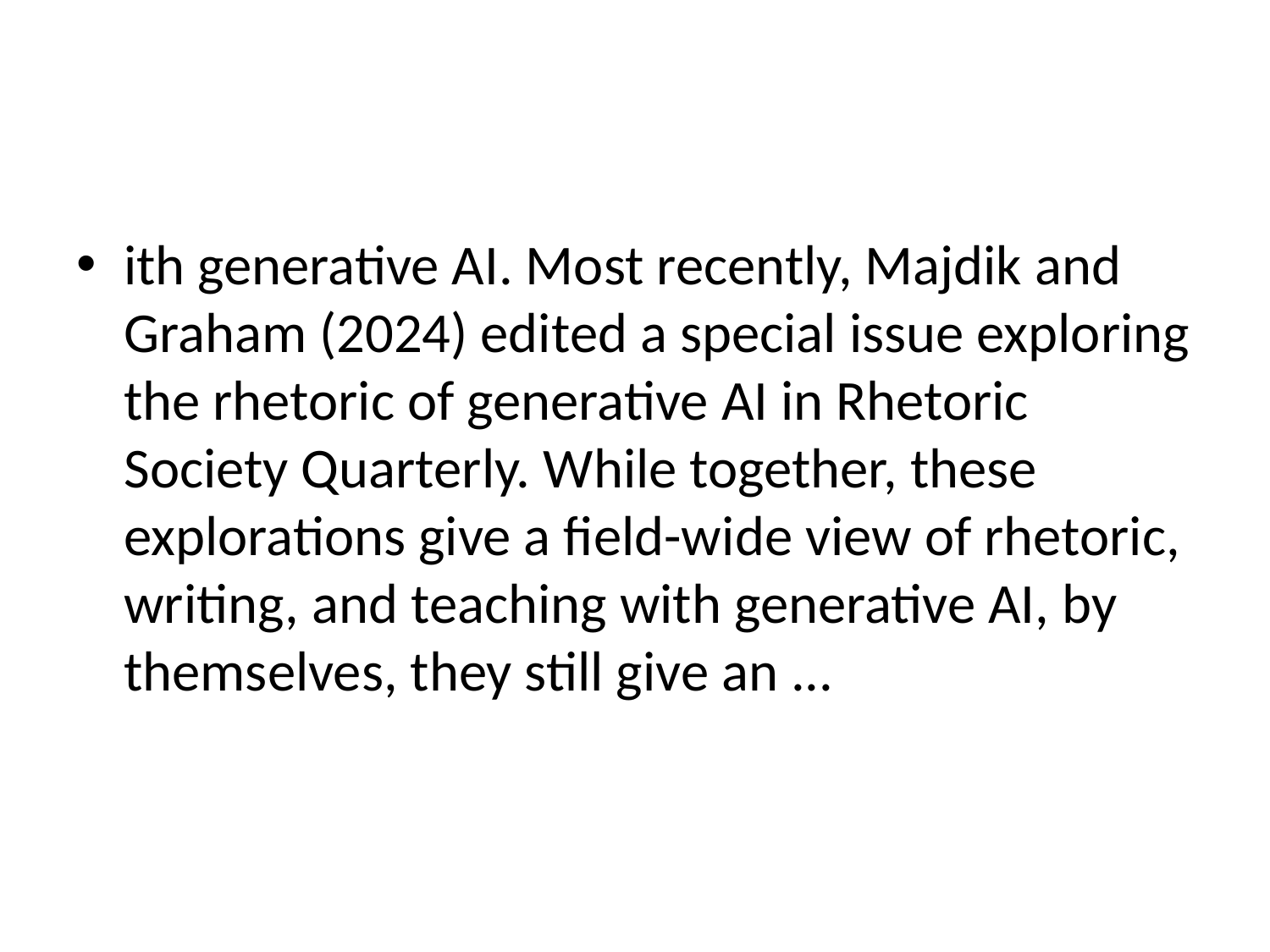

#
ith generative AI. Most recently, Majdik and Graham (2024) edited a special issue exploring the rhetoric of generative AI in Rhetoric Society Quarterly. While together, these explorations give a field-wide view of rhetoric, writing, and teaching with generative AI, by themselves, they still give an ...